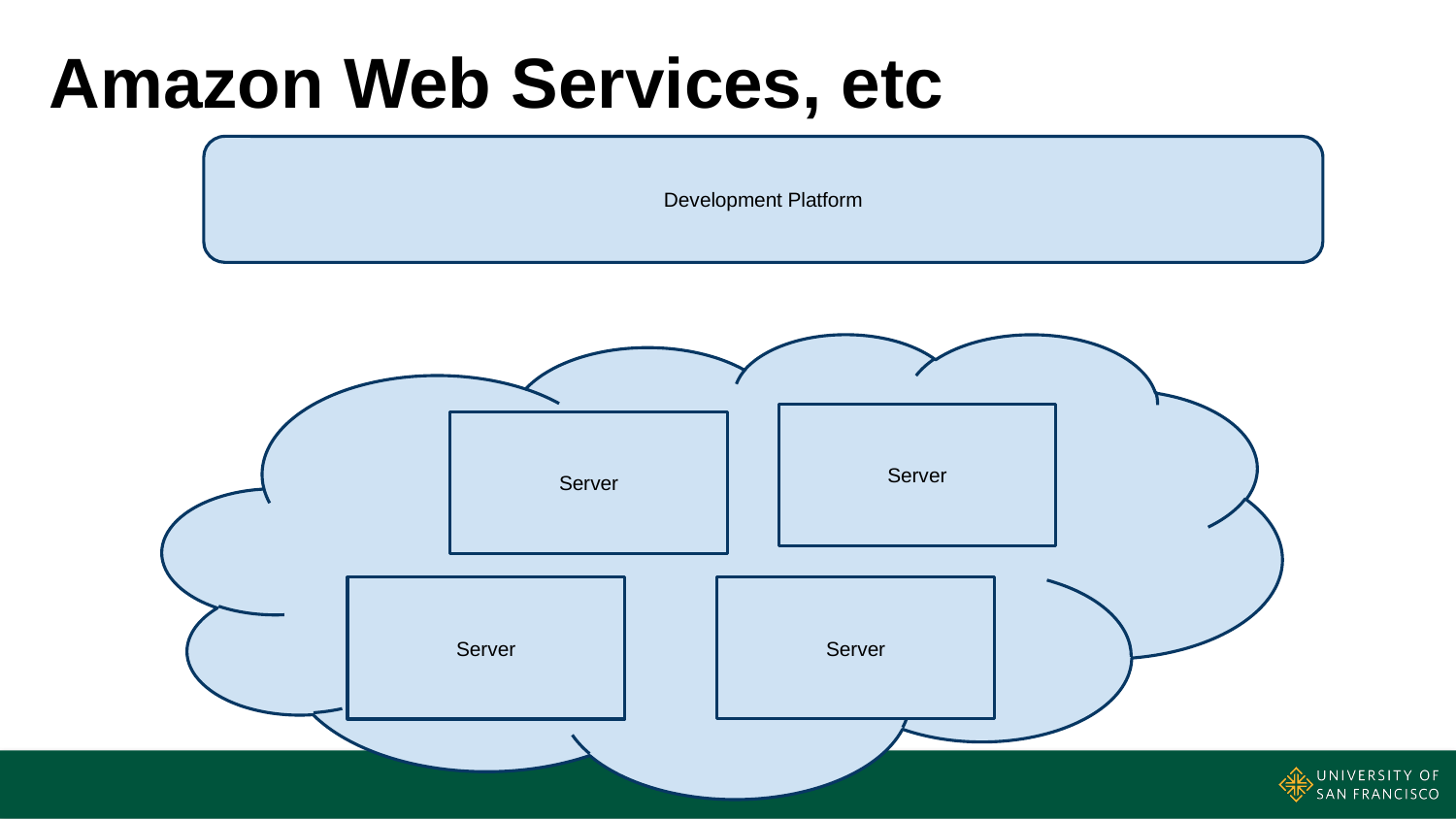

# Amazon Web Services, etc

Development Platform

Server
Server
Server
Server